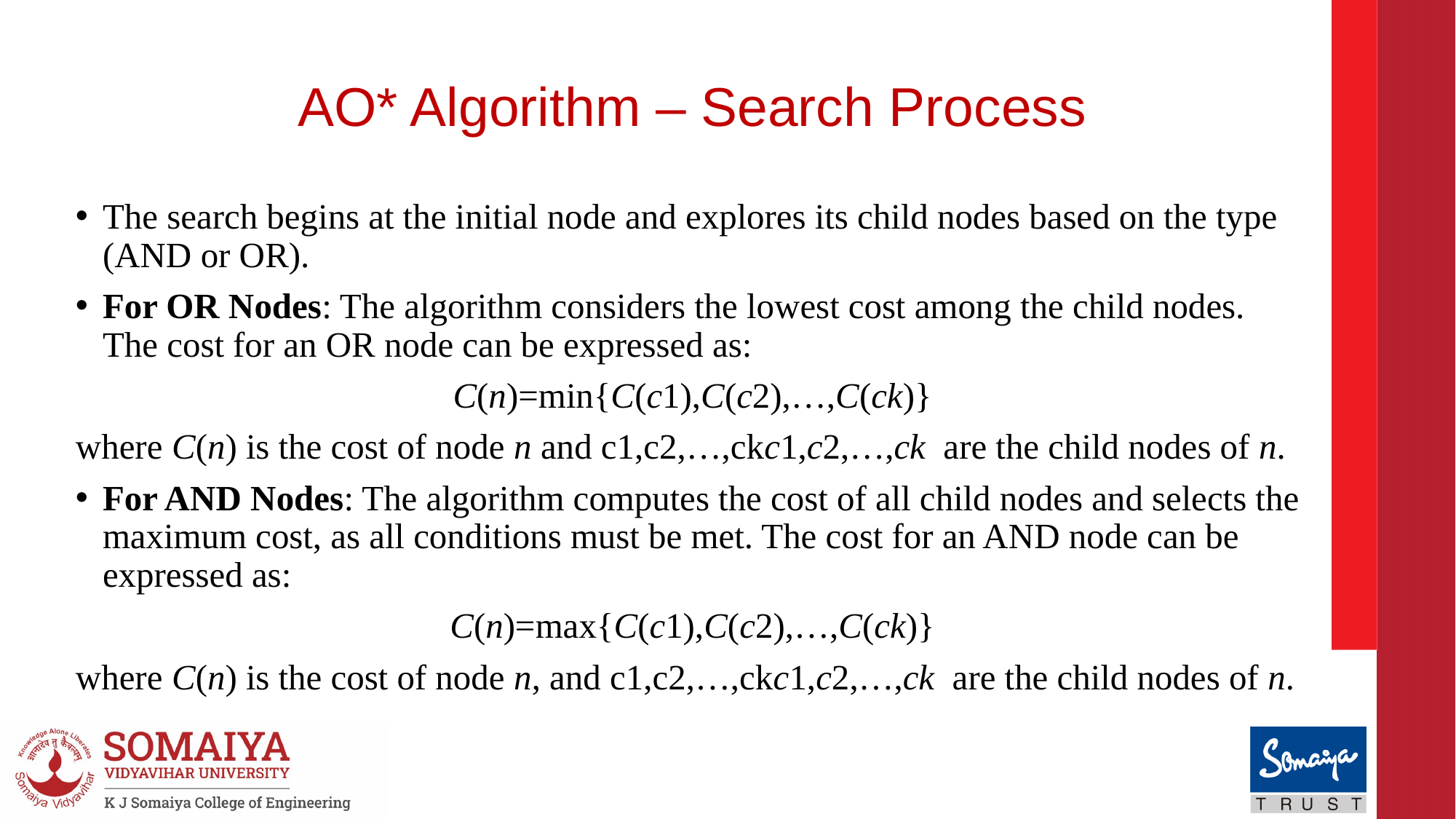

# AO* Algorithm – Search Process
The search begins at the initial node and explores its child nodes based on the type (AND or OR).
For OR Nodes: The algorithm considers the lowest cost among the child nodes. The cost for an OR node can be expressed as:
C(n)=min{C(c1​),C(c2​),…,C(ck​)}
where C(n) is the cost of node n and c1,c2,…,ckc1​,c2​,…,ck​​  are the child nodes of n.
For AND Nodes: The algorithm computes the cost of all child nodes and selects the maximum cost, as all conditions must be met. The cost for an AND node can be expressed as:
C(n)=max{C(c1​),C(c2​),…,C(ck​)}
where C(n) is the cost of node n, and c1,c2,…,ckc1​,c2​,…,ck​​  are the child nodes of n.